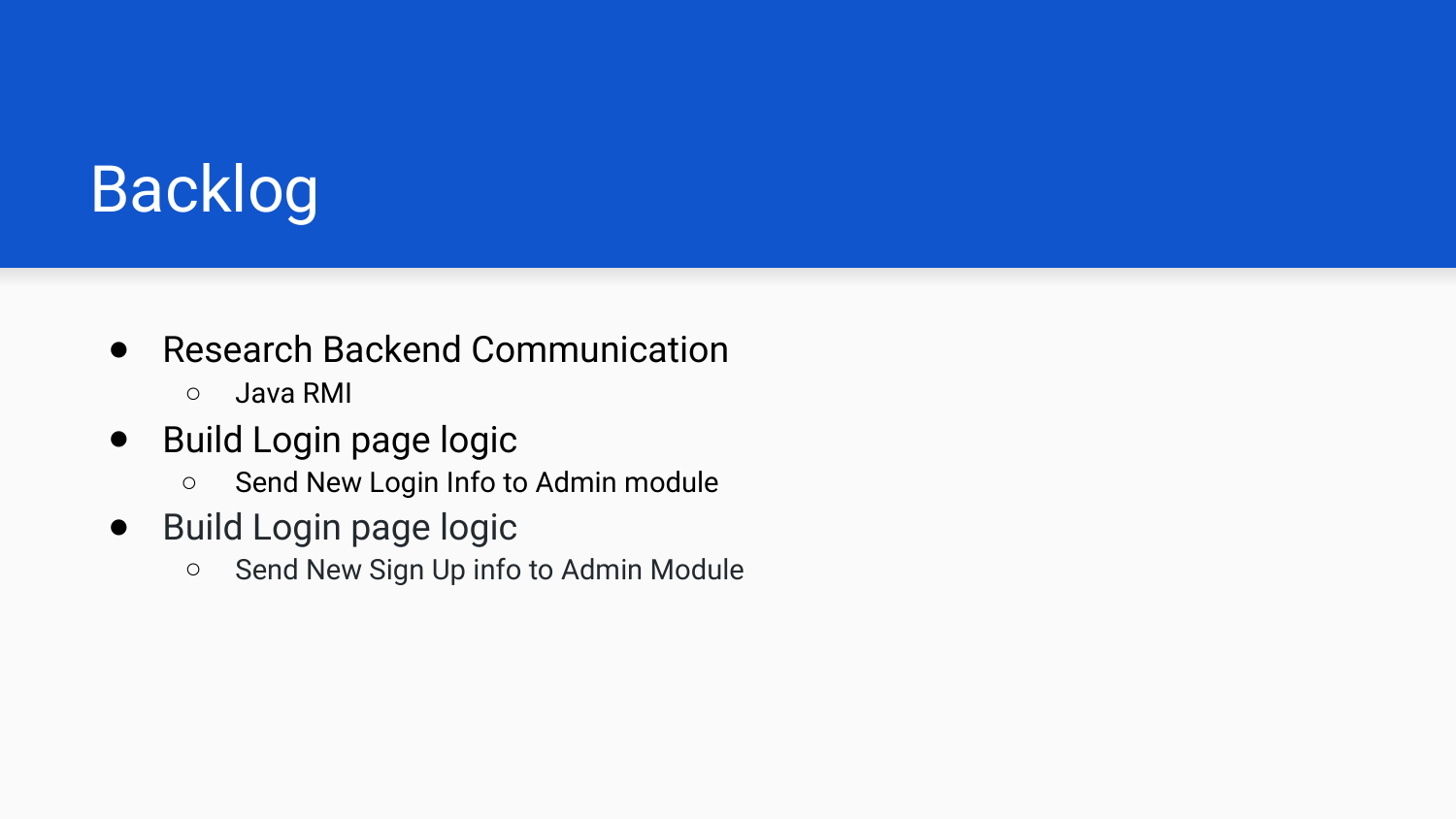

# Backlog
Research Backend Communication
Java RMI
Build Login page logic
Send New Login Info to Admin module
Build Login page logic
Send New Sign Up info to Admin Module